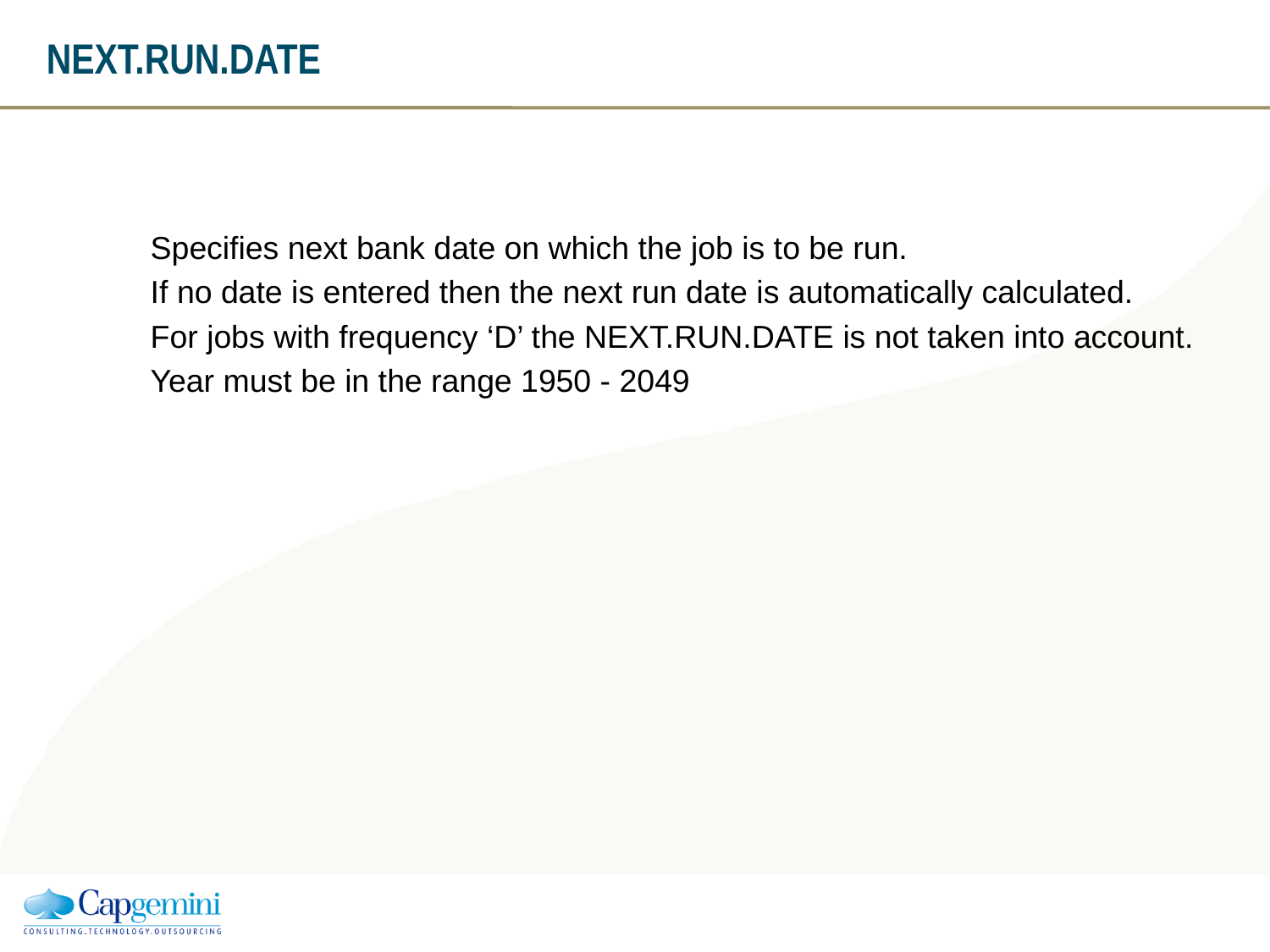

NEXT.RUN.DATE
Specifies next bank date on which the job is to be run.
If no date is entered then the next run date is automatically calculated.
For jobs with frequency ‘D’ the NEXT.RUN.DATE is not taken into account.
Year must be in the range 1950 - 2049